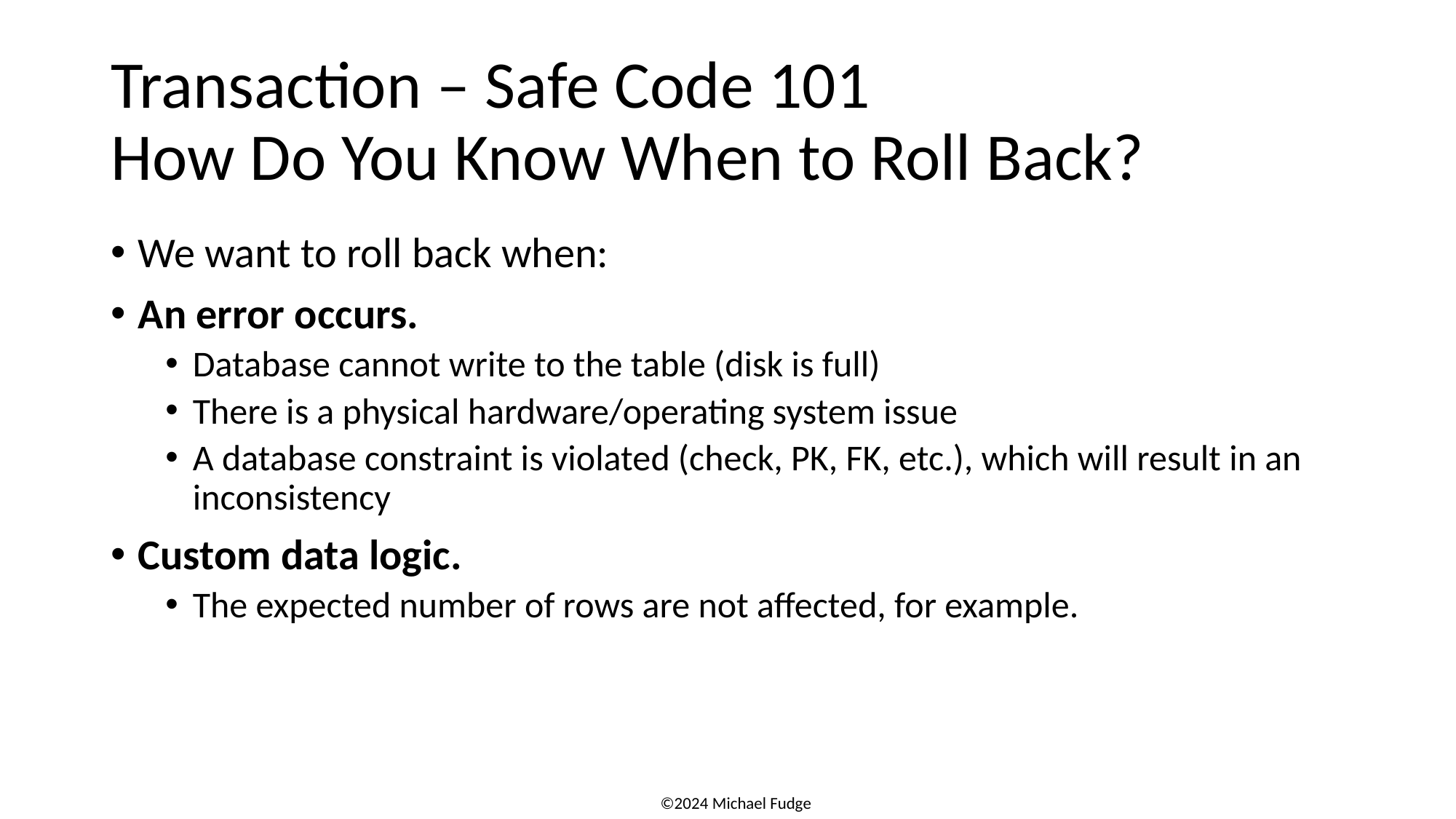

# Transaction – Safe Code 101 How Do You Know When to Roll Back?
We want to roll back when:
An error occurs.
Database cannot write to the table (disk is full)
There is a physical hardware/operating system issue
A database constraint is violated (check, PK, FK, etc.), which will result in an inconsistency
Custom data logic.
The expected number of rows are not affected, for example.